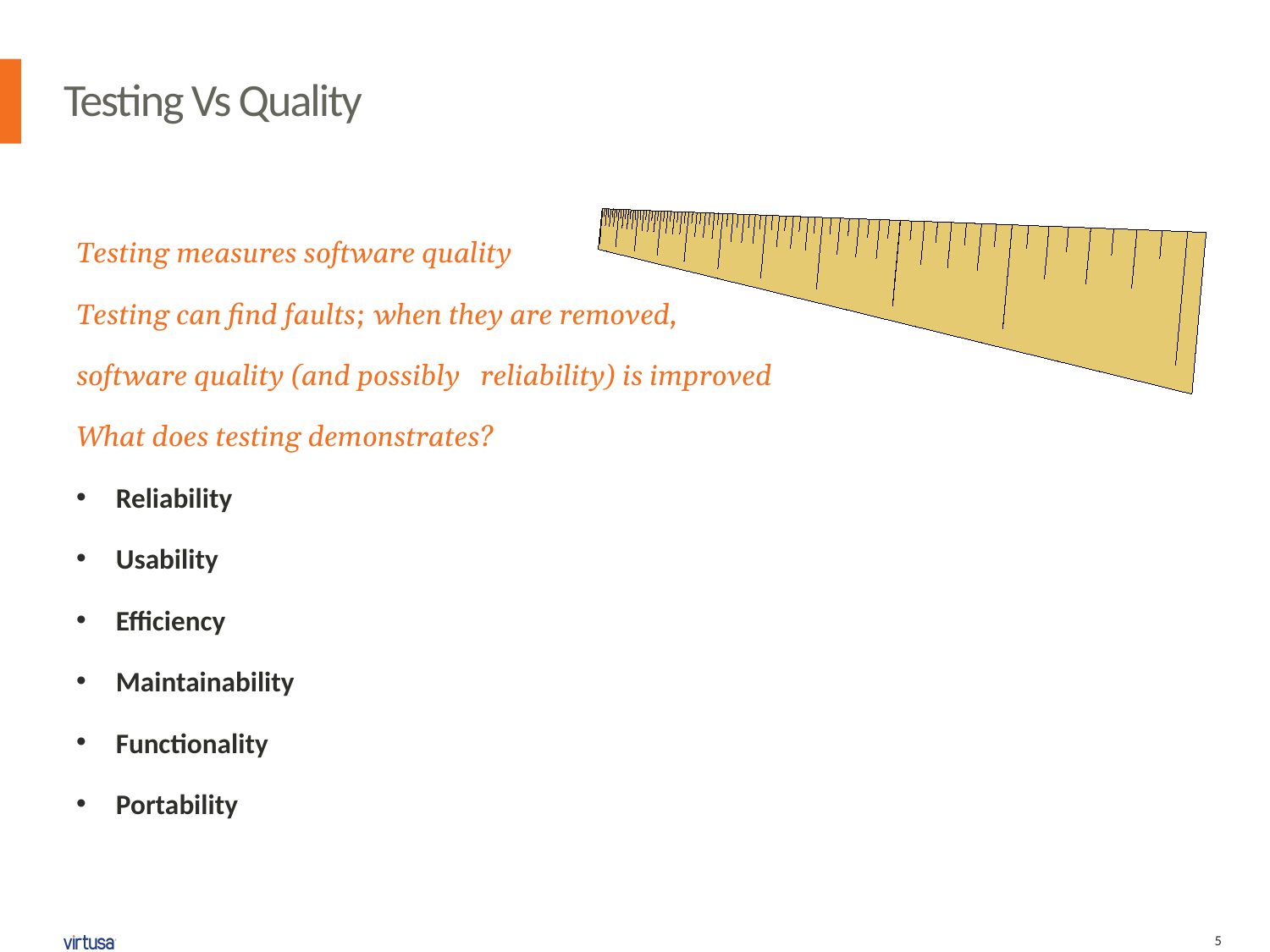

# Testing Vs Quality

Testing measures software quality
Testing can find faults; when they are removed,
software quality (and possibly   reliability) is improved
What does testing demonstrates?
Reliability
Usability
Efficiency
Maintainability
Functionality
Portability